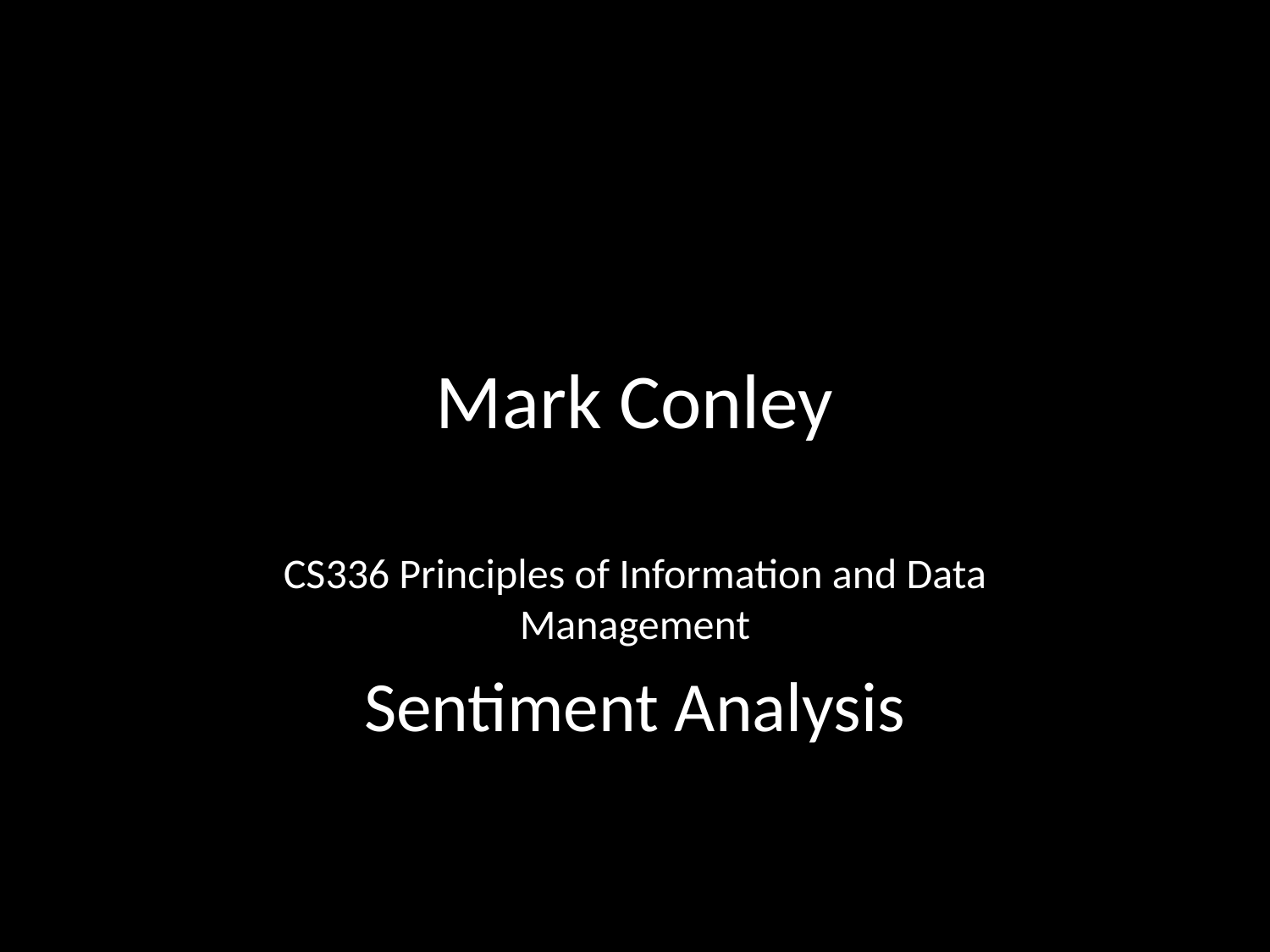

# Mark Conley
CS336 Principles of Information and Data Management
Sentiment Analysis